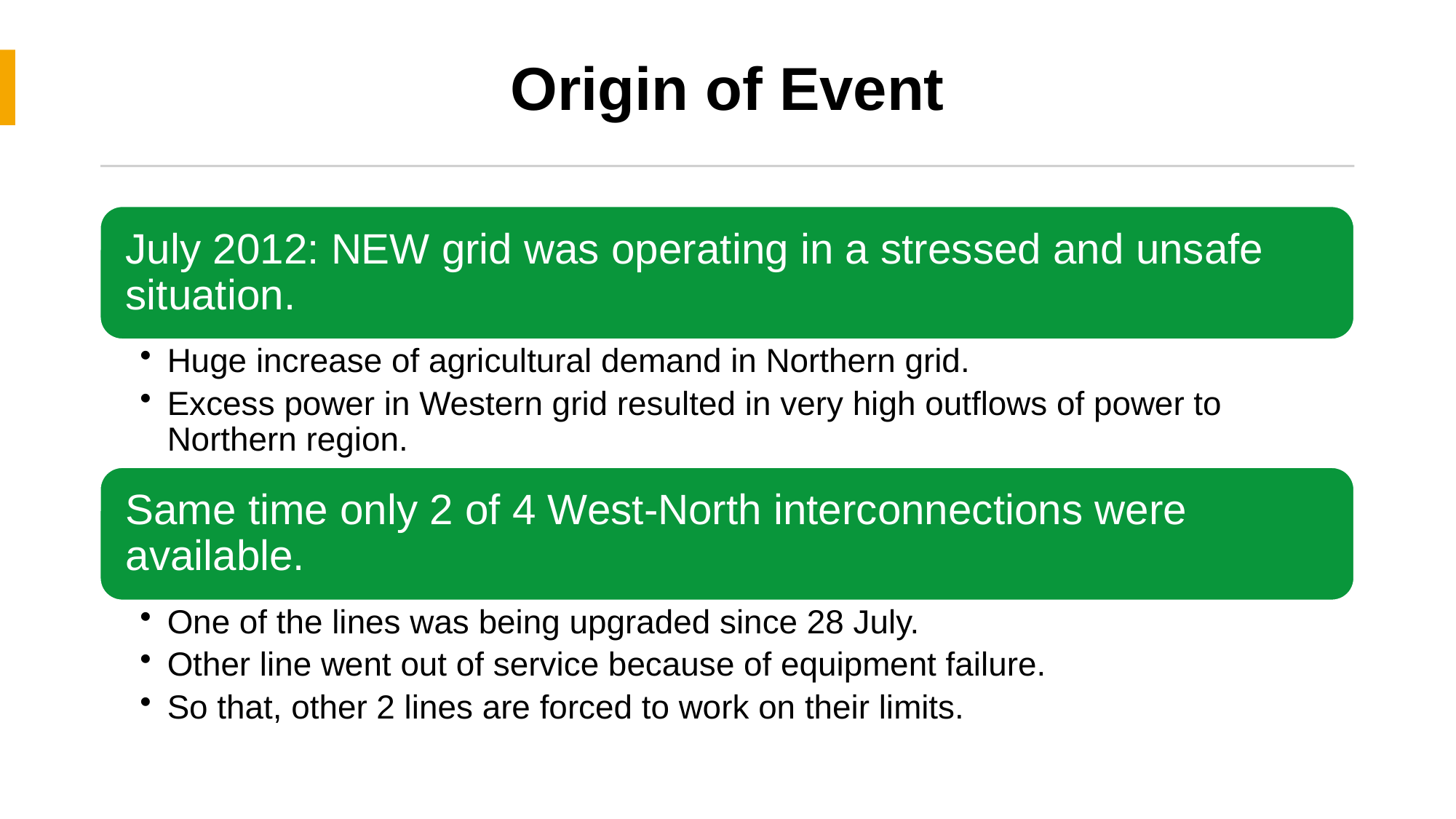

# Origin of Event

July 2012: NEW grid was operating in a stressed and unsafe situation.
Huge increase of agricultural demand in Northern grid.
Excess power in Western grid resulted in very high outflows of power to Northern region.
Same time only 2 of 4 West-North interconnections were available.
One of the lines was being upgraded since 28 July.
Other line went out of service because of equipment failure.
So that, other 2 lines are forced to work on their limits.